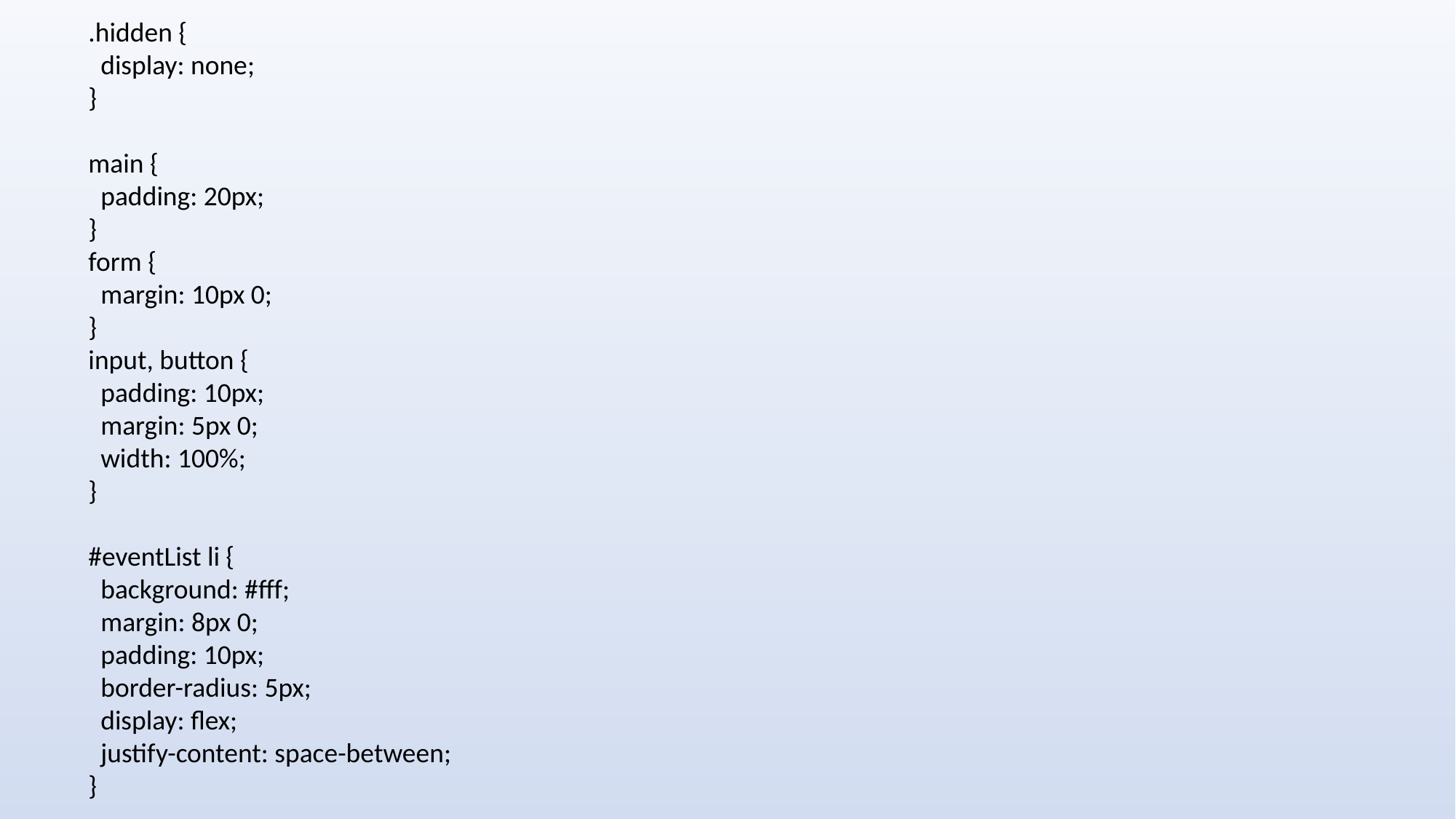

.hidden {
  display: none;
}

main {
  padding: 20px;
}
form {
  margin: 10px 0;
}
input, button {
  padding: 10px;
  margin: 5px 0;
  width: 100%;
}

#eventList li {
  background: #fff;
  margin: 8px 0;
  padding: 10px;
  border-radius: 5px;
  display: flex;
  justify-content: space-between;
}